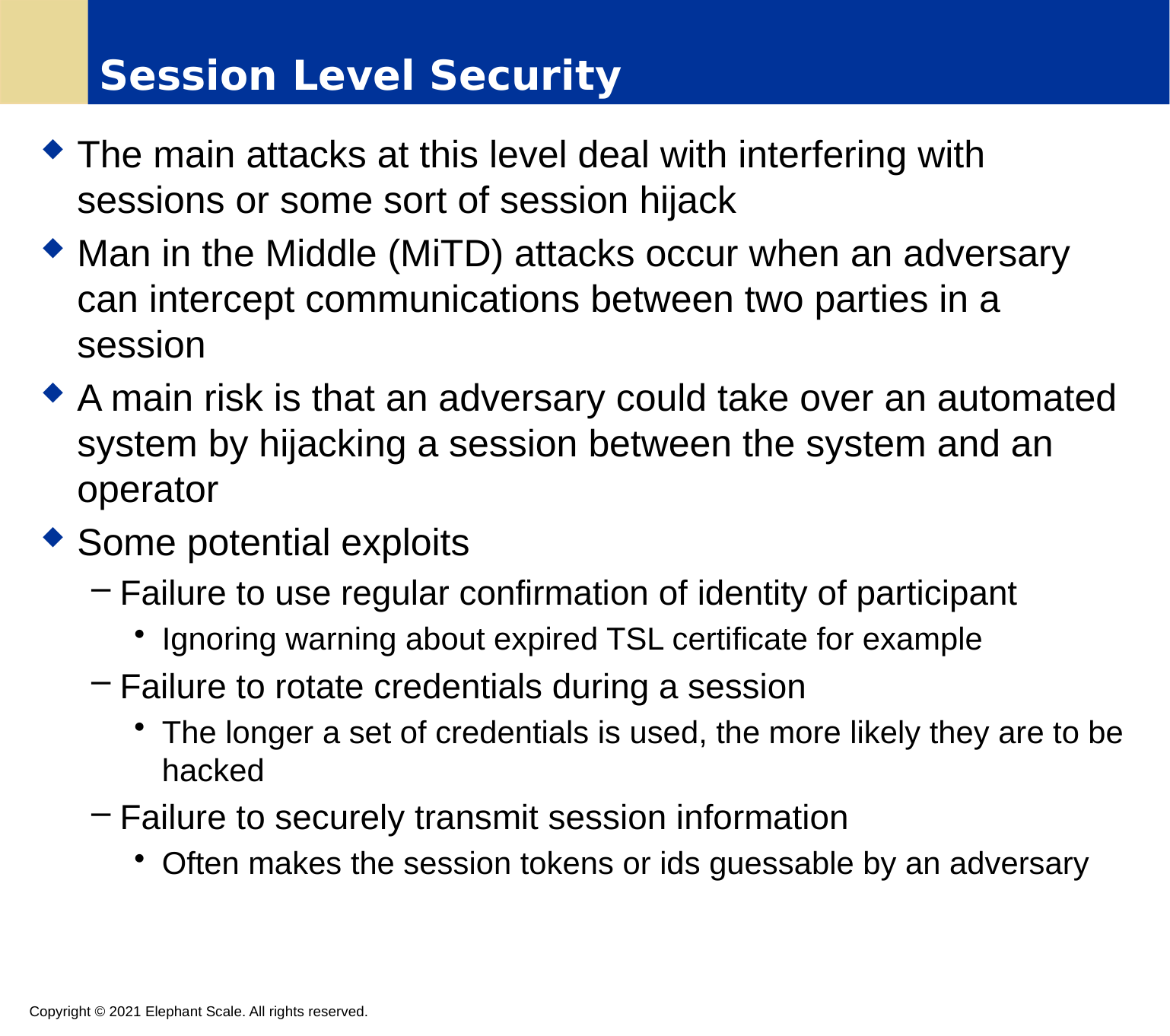

# Session Level Security
The main attacks at this level deal with interfering with sessions or some sort of session hijack
Man in the Middle (MiTD) attacks occur when an adversary can intercept communications between two parties in a session
A main risk is that an adversary could take over an automated system by hijacking a session between the system and an operator
Some potential exploits
Failure to use regular confirmation of identity of participant
Ignoring warning about expired TSL certificate for example
Failure to rotate credentials during a session
The longer a set of credentials is used, the more likely they are to be hacked
Failure to securely transmit session information
Often makes the session tokens or ids guessable by an adversary

21
Copyright © 2021 Elephant Scale. All rights reserved.